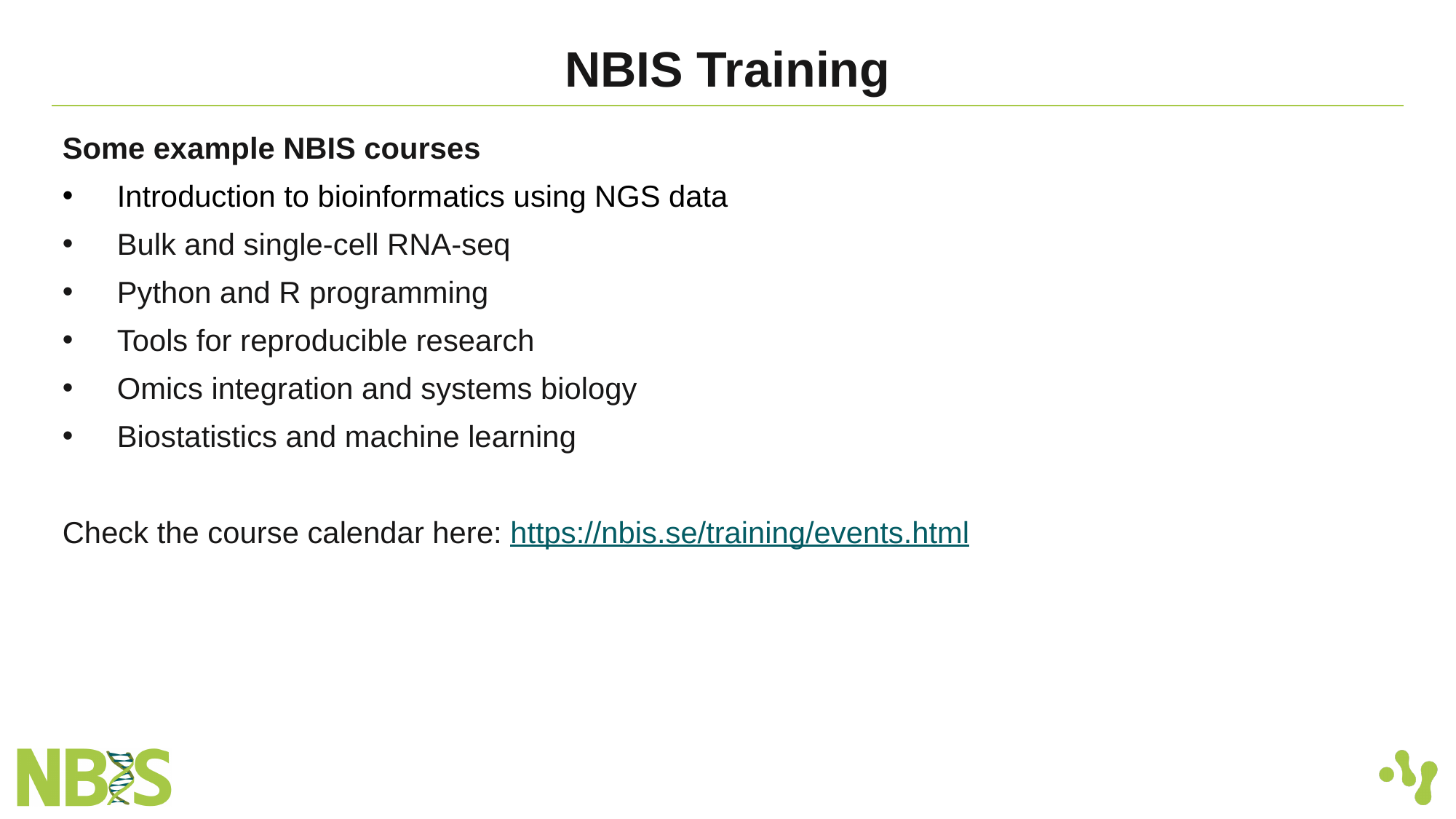

# NBIS Training
Some example NBIS courses
Introduction to bioinformatics using NGS data
Bulk and single-cell RNA-seq
Python and R programming
Tools for reproducible research
Omics integration and systems biology
Biostatistics and machine learning

Check the course calendar here: https://nbis.se/training/events.html